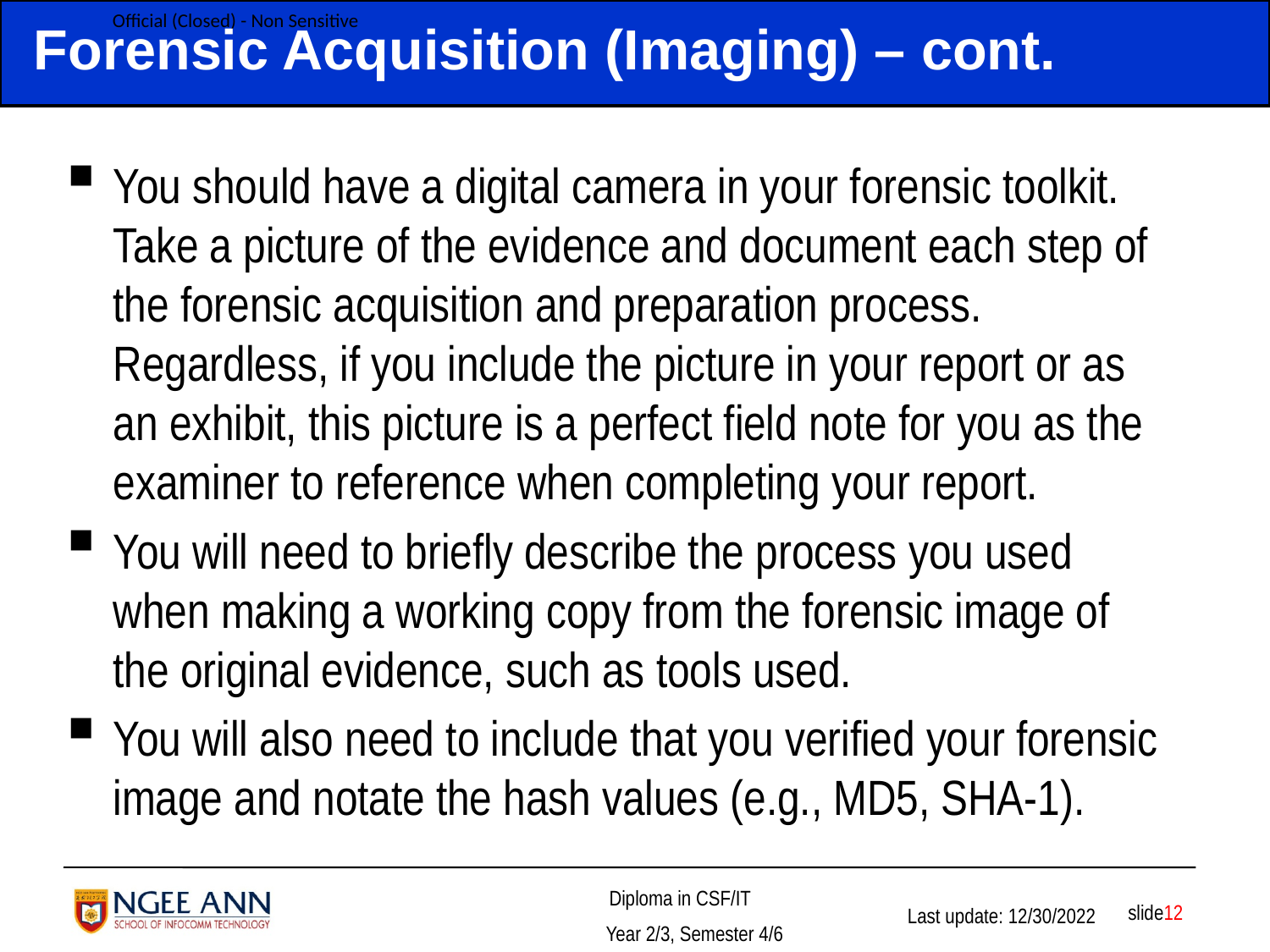

# Forensic Acquisition (Imaging) – cont.
You should have a digital camera in your forensic toolkit. Take a picture of the evidence and document each step of the forensic acquisition and preparation process. Regardless, if you include the picture in your report or as an exhibit, this picture is a perfect field note for you as the examiner to reference when completing your report.
You will need to briefly describe the process you used when making a working copy from the forensic image of the original evidence, such as tools used.
You will also need to include that you verified your forensic image and notate the hash values (e.g., MD5, SHA-1).

    slide12